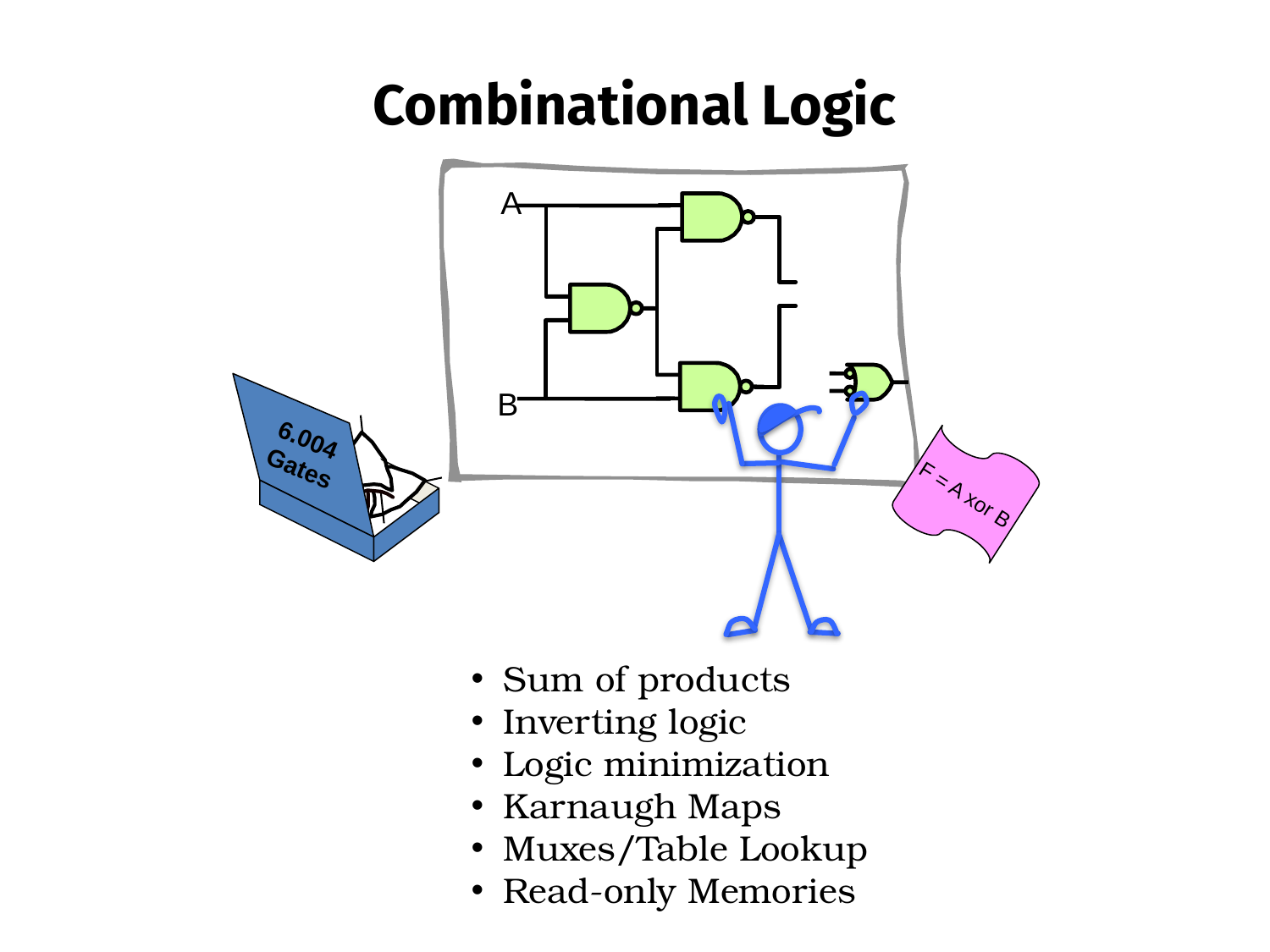

# Combinational Logic

A

B

6.004
Gates

F = A xor B

Sum of products
Inverting logic
Logic minimization
Karnaugh Maps
Muxes/Table Lookup
Read-only Memories